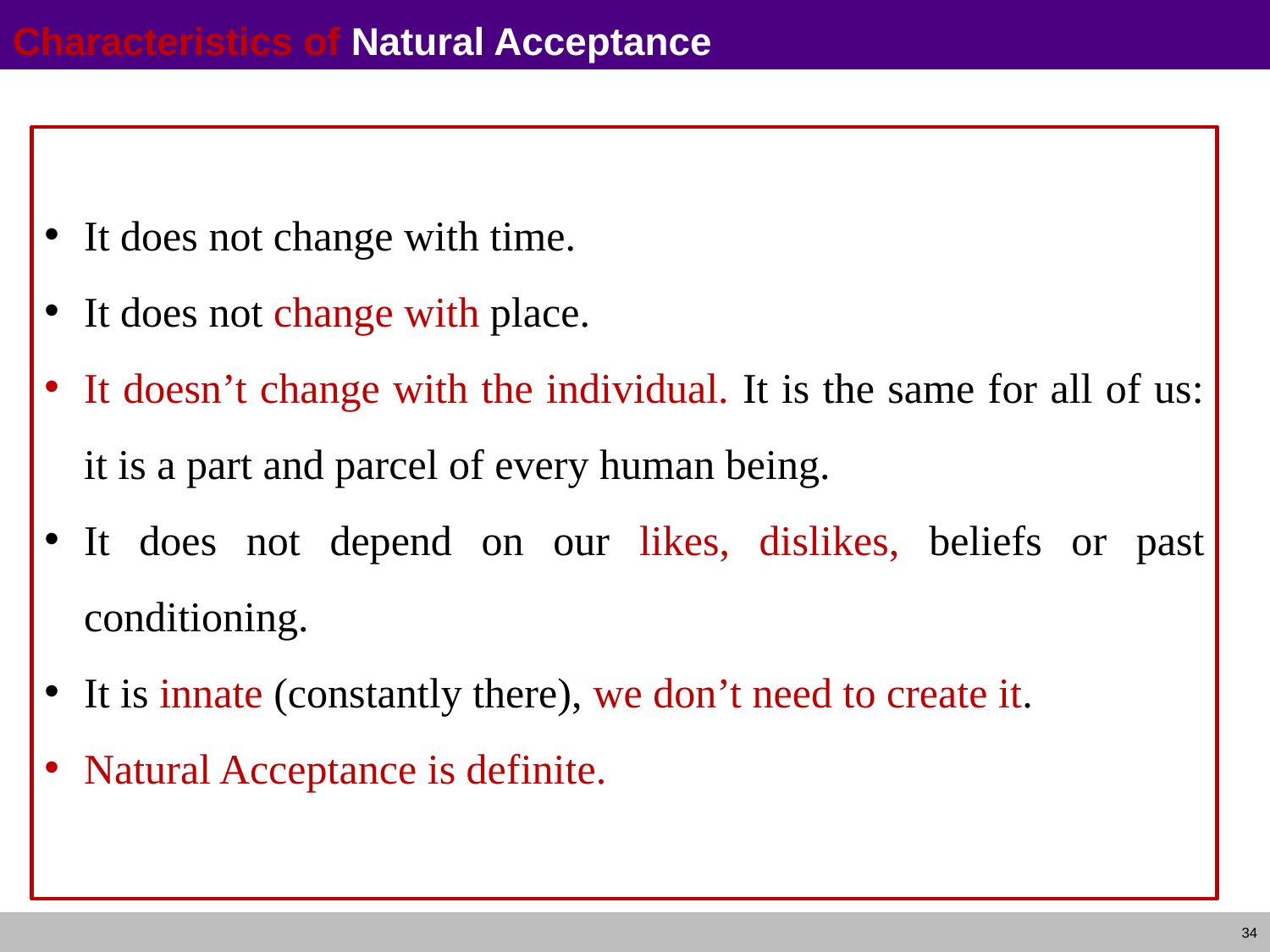

# Characteristics of Natural Acceptance
It does not change with time.
It does not change with place.
It doesn’t change with the individual. It is the same for all of us: it is a part and parcel of every human being.
It does not depend on our likes, dislikes, beliefs or past conditioning.
It is innate (constantly there), we don’t need to create it.
Natural Acceptance is definite.